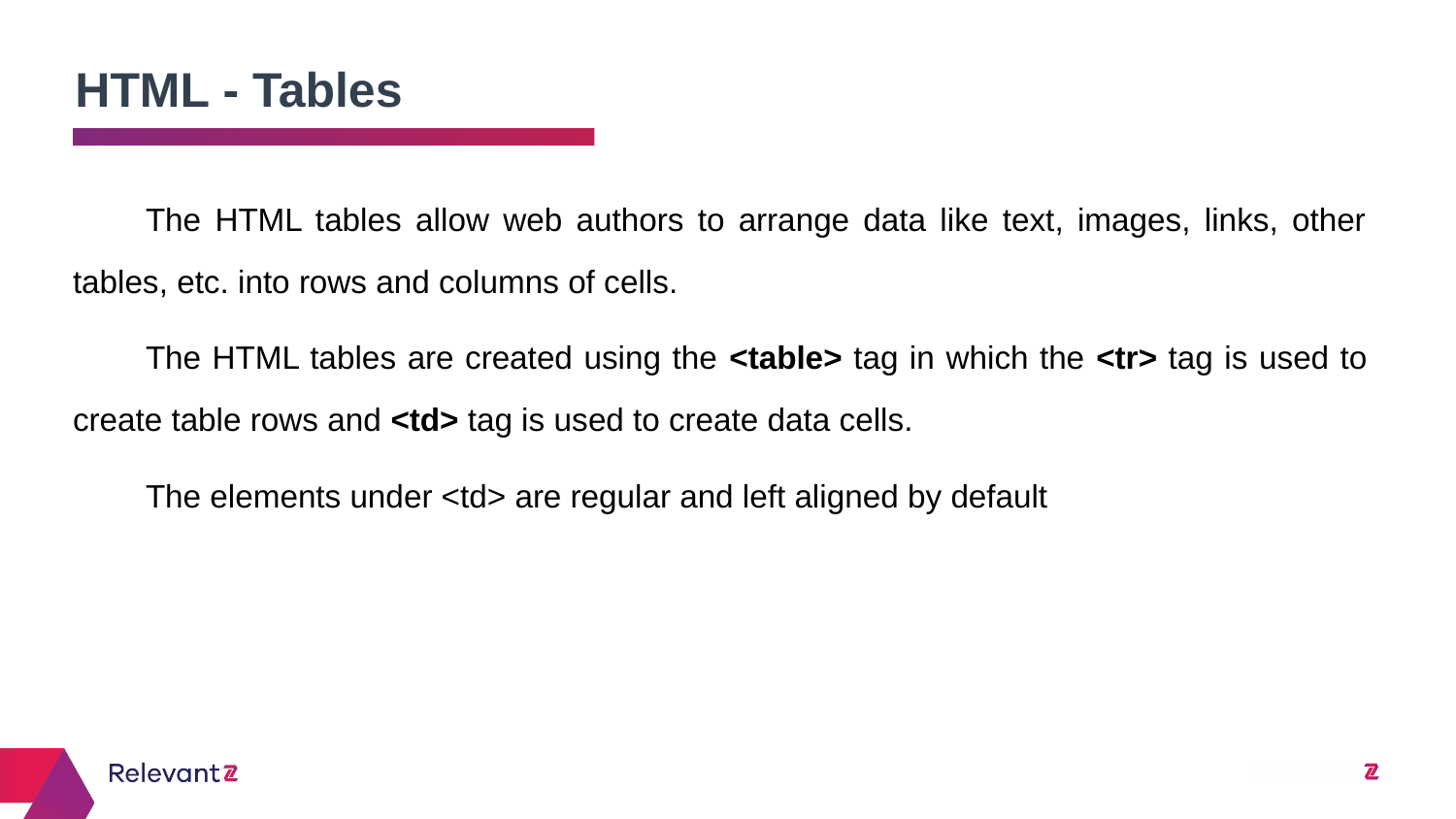

HTML - Tables
# The HTML tables allow web authors to arrange data like text, images, links, other tables, etc. into rows and columns of cells.
The HTML tables are created using the <table> tag in which the <tr> tag is used to create table rows and <td> tag is used to create data cells.
The elements under <td> are regular and left aligned by default